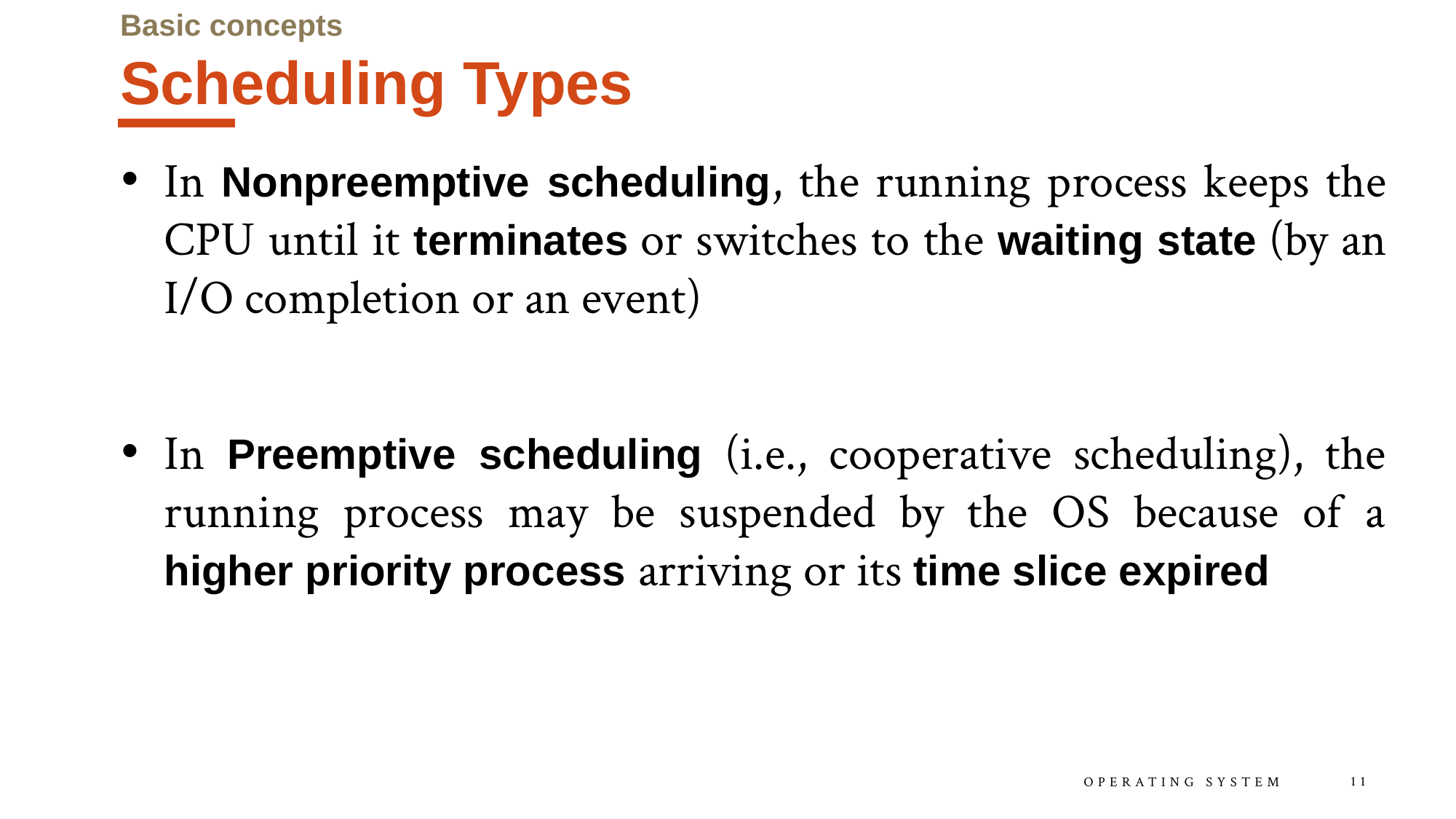

Basic concepts
# Scheduling Types
In Nonpreemptive scheduling, the running process keeps the CPU until it terminates or switches to the waiting state (by an I/O completion or an event)

In Preemptive scheduling (i.e., cooperative scheduling), the running process may be suspended by the OS because of a higher priority process arriving or its time slice expired

Operating System
11